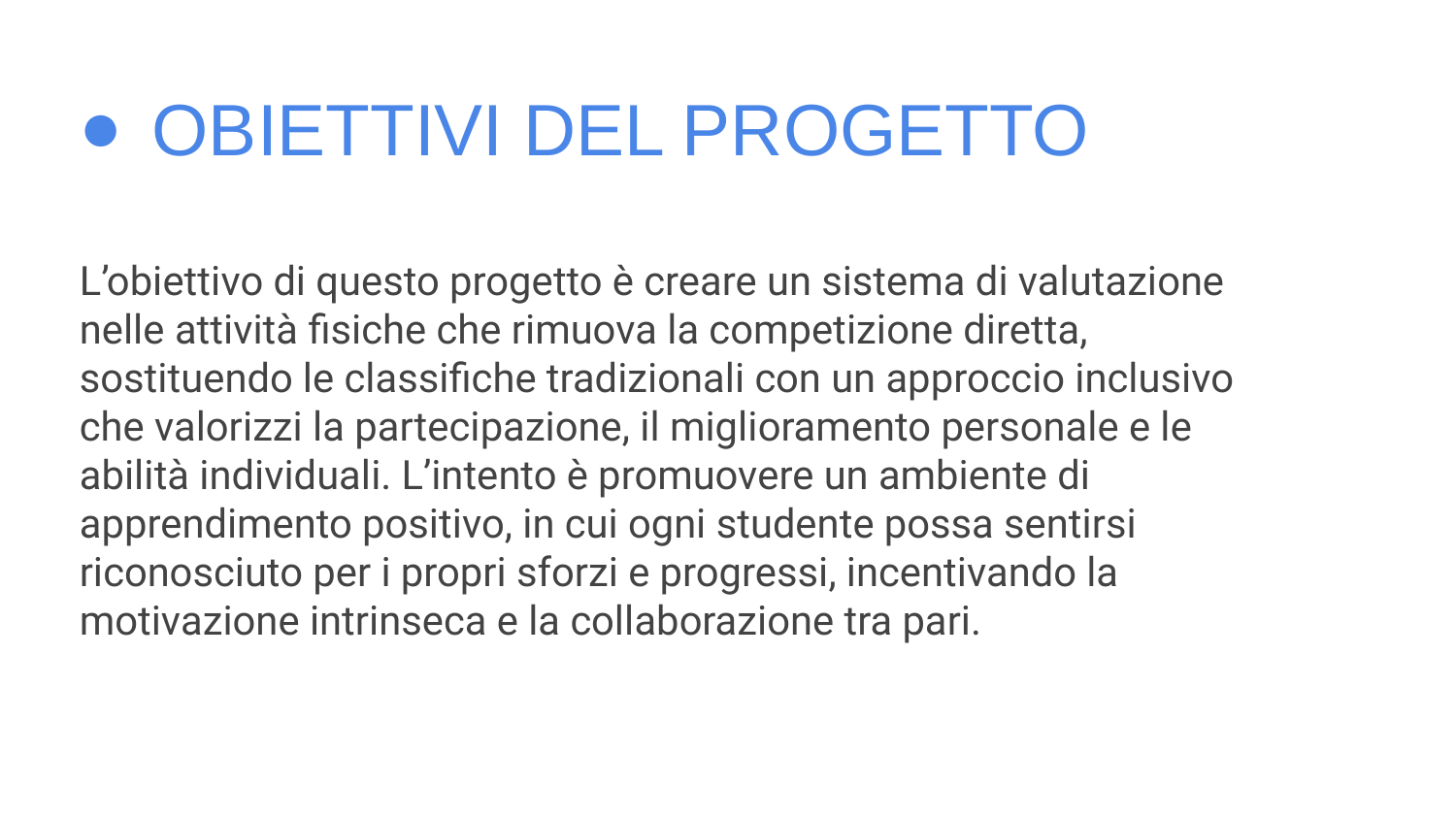

OBIETTIVI DEL PROGETTO
L’obiettivo di questo progetto è creare un sistema di valutazione nelle attività fisiche che rimuova la competizione diretta, sostituendo le classifiche tradizionali con un approccio inclusivo che valorizzi la partecipazione, il miglioramento personale e le abilità individuali. L’intento è promuovere un ambiente di apprendimento positivo, in cui ogni studente possa sentirsi riconosciuto per i propri sforzi e progressi, incentivando la motivazione intrinseca e la collaborazione tra pari.